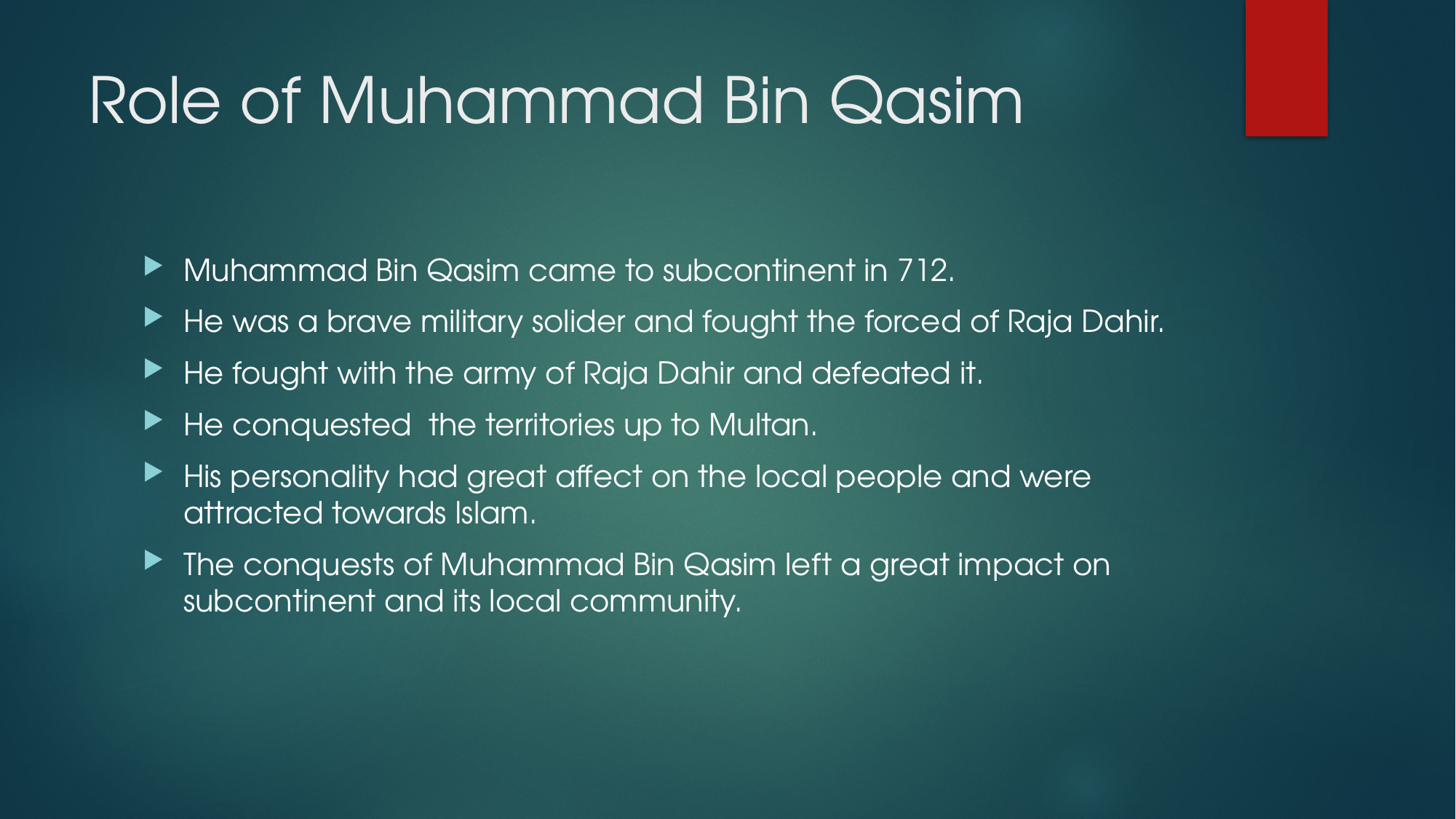

# Role of Muhammad Bin Qasim
Muhammad Bin Qasim came to subcontinent in 712.
He was a brave military solider and fought the forced of Raja Dahir.
He fought with the army of Raja Dahir and defeated it.
He conquested  the territories up to Multan.
His personality had great affect on the local people and were attracted towards Islam.
The conquests of Muhammad Bin Qasim left a great impact on subcontinent and its local community.